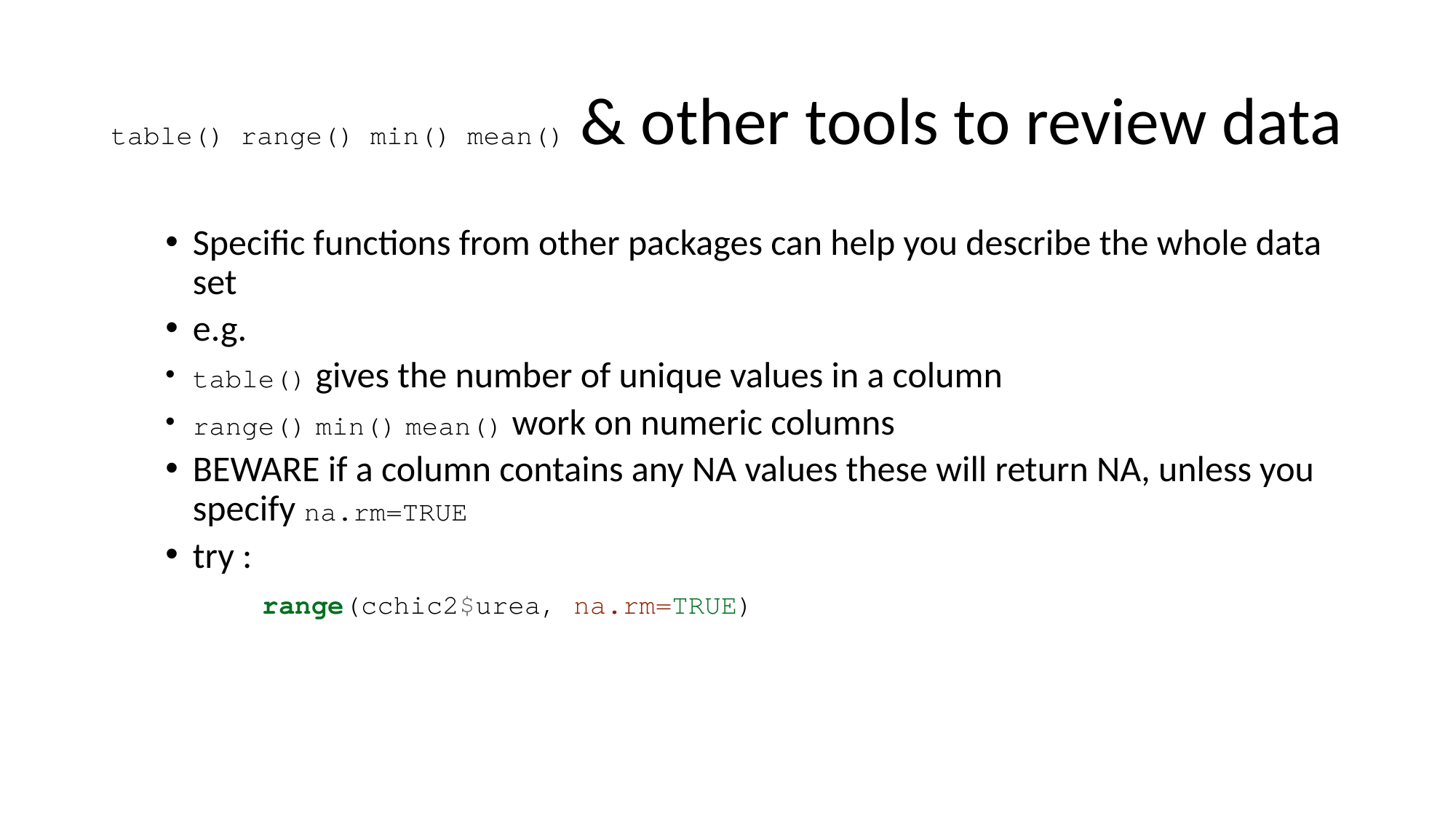

# table() range() min() mean() & other tools to review data
Specific functions from other packages can help you describe the whole data set
e.g.
table() gives the number of unique values in a column
range() min() mean() work on numeric columns
BEWARE if a column contains any NA values these will return NA, unless you specify na.rm=TRUE
try :
range(cchic2$urea, na.rm=TRUE)